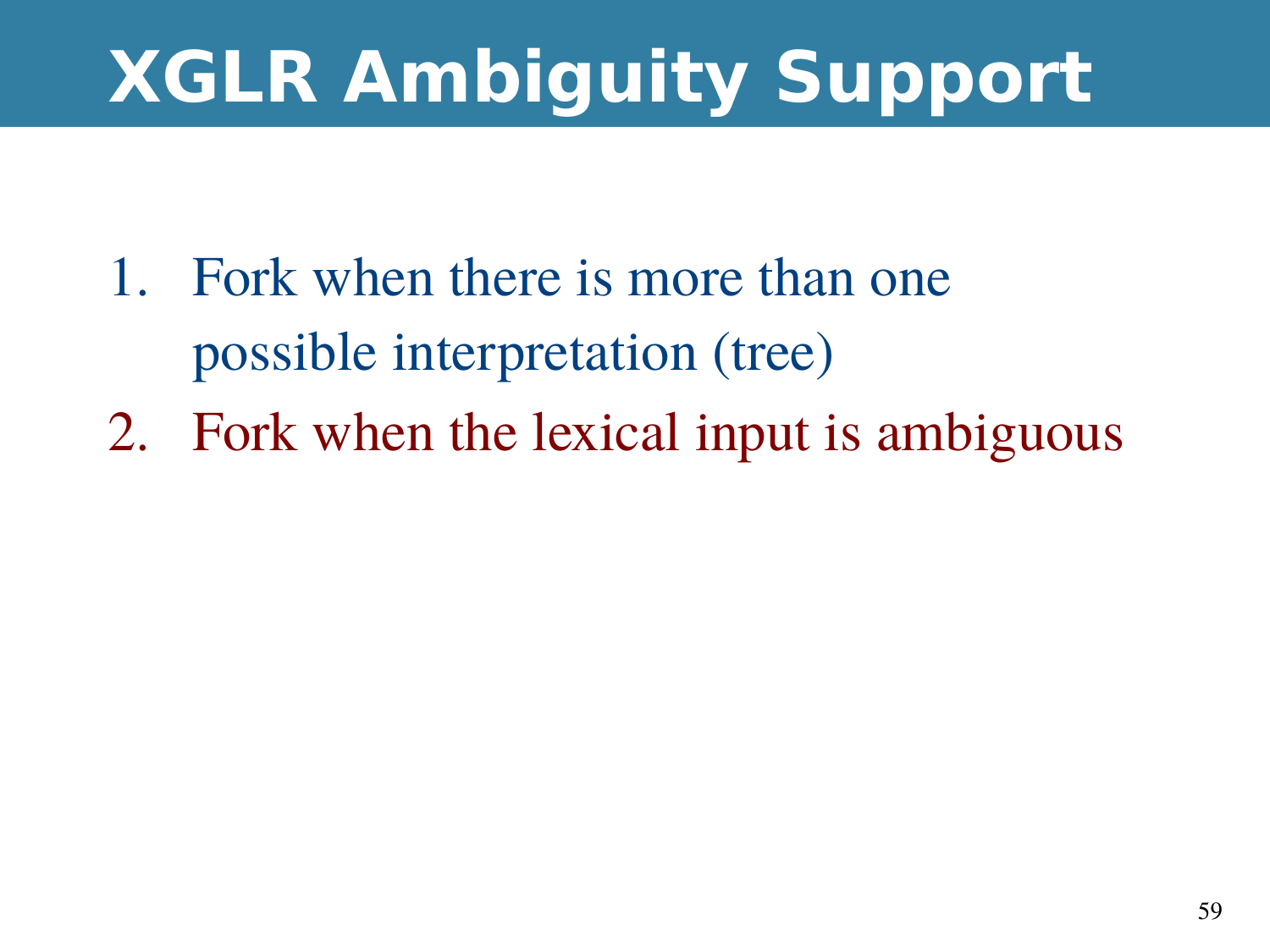

# XGLR Ambiguity Support
Fork when there is more than one possible interpretation (tree)
Fork when the lexical input is ambiguous